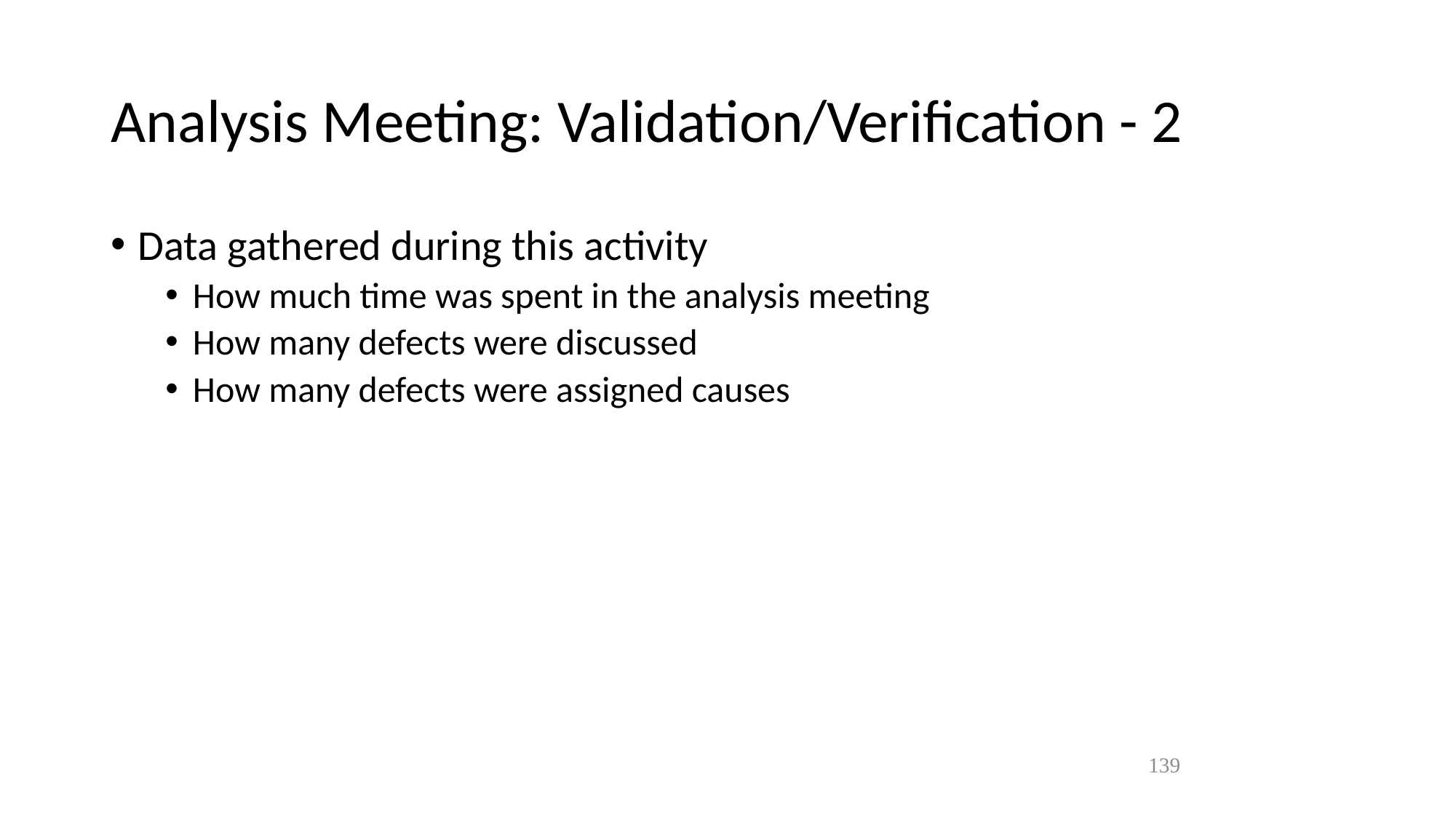

Analysis Meeting: Validation/Verification - 2
Data gathered during this activity
How much time was spent in the analysis meeting
How many defects were discussed
How many defects were assigned causes
139